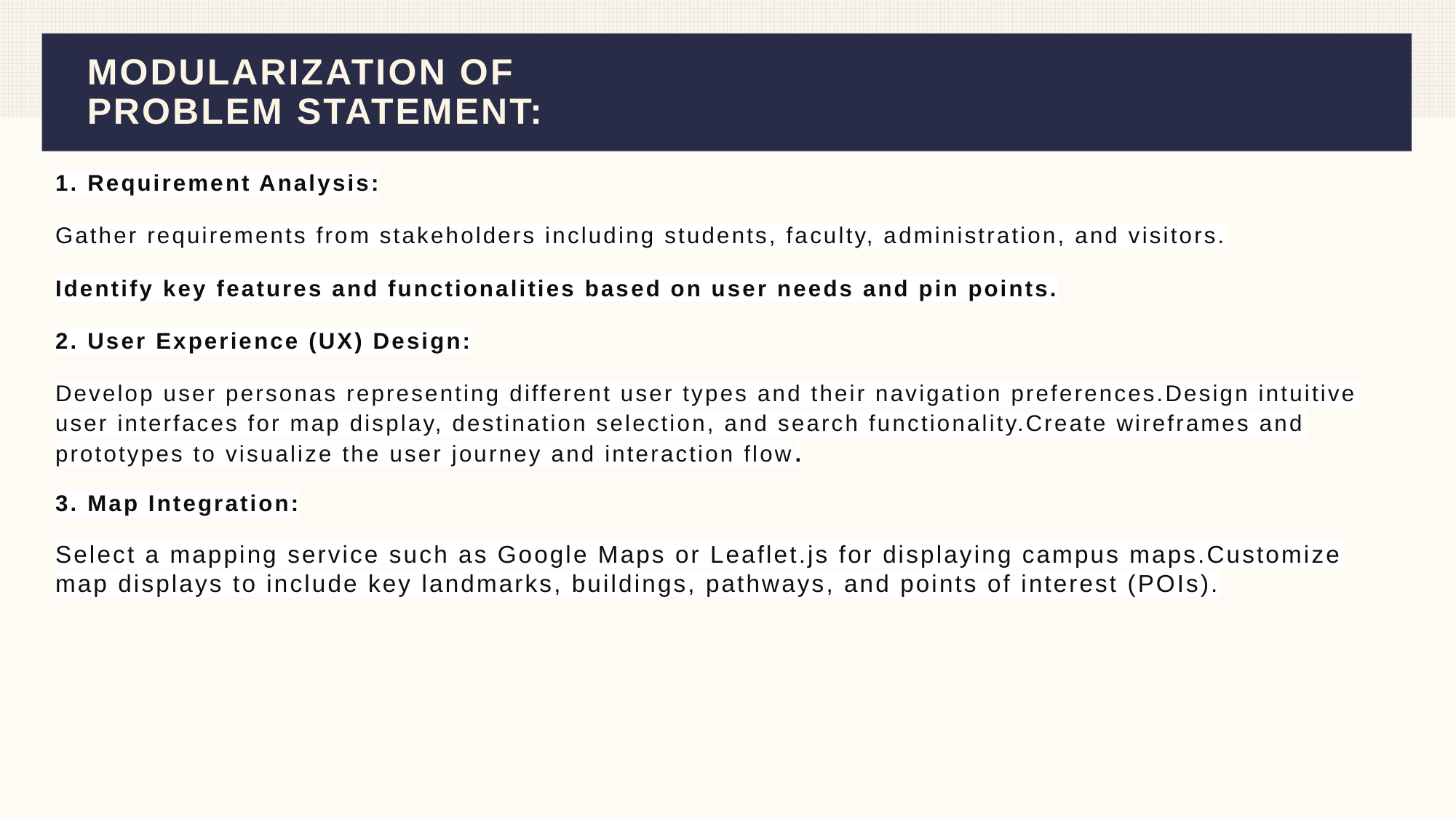

# MODULARIZATION OF PROBLEM STATEMENT:
1. Requirement Analysis:
Gather requirements from stakeholders including students, faculty, administration, and visitors.
Identify key features and functionalities based on user needs and pin points.
2. User Experience (UX) Design:
Develop user personas representing different user types and their navigation preferences.Design intuitive user interfaces for map display, destination selection, and search functionality.Create wireframes and prototypes to visualize the user journey and interaction flow.
3. Map Integration:
Select a mapping service such as Google Maps or Leaflet.js for displaying campus maps.Customize map displays to include key landmarks, buildings, pathways, and points of interest (POIs).